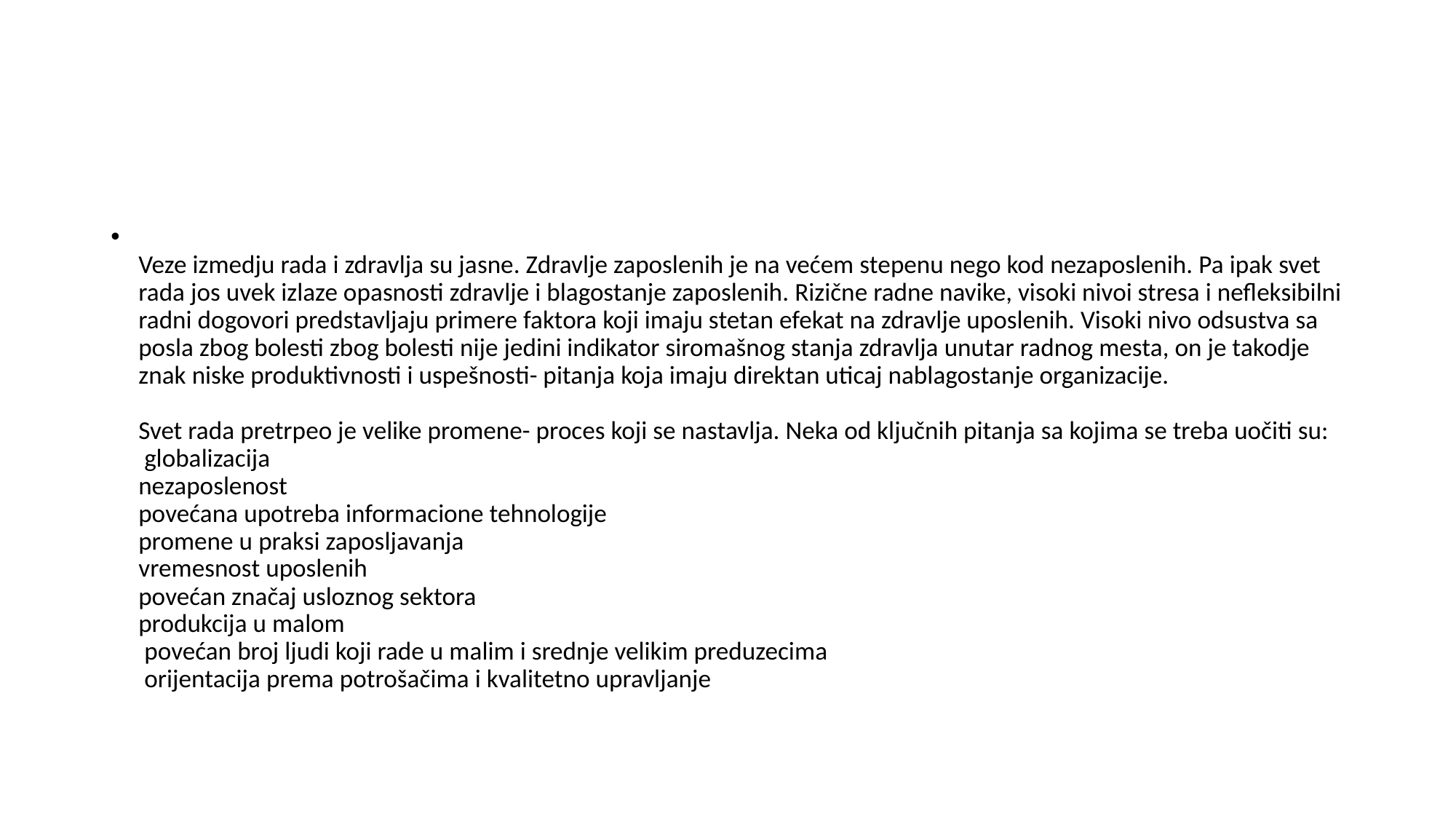

#
Veze izmedju rada i zdravlja su jasne. Zdravlje zaposlenih je na većem stepenu nego kod nezaposlenih. Pa ipak svet rada jos uvek izlaze opasnosti zdravlje i blagostanje zaposlenih. Rizične radne navike, visoki nivoi stresa i nefleksibilni radni dogovori predstavljaju primere faktora koji imaju stetan efekat na zdravlje uposlenih. Visoki nivo odsustva sa posla zbog bolesti zbog bolesti nije jedini indikator siromašnog stanja zdravlja unutar radnog mesta, on je takodje znak niske produktivnosti i uspešnosti- pitanja koja imaju direktan uticaj nablagostanje organizacije.
Svet rada pretrpeo je velike promene- proces koji se nastavlja. Neka od ključnih pitanja sa kojima se treba uočiti su:
 globalizacija
nezaposlenost
povećana upotreba informacione tehnologije
promene u praksi zaposljavanja
vremesnost uposlenih
povećan značaj usloznog sektora
produkcija u malom
 povećan broj ljudi koji rade u malim i srednje velikim preduzecima
 orijentacija prema potrošačima i kvalitetno upravljanje